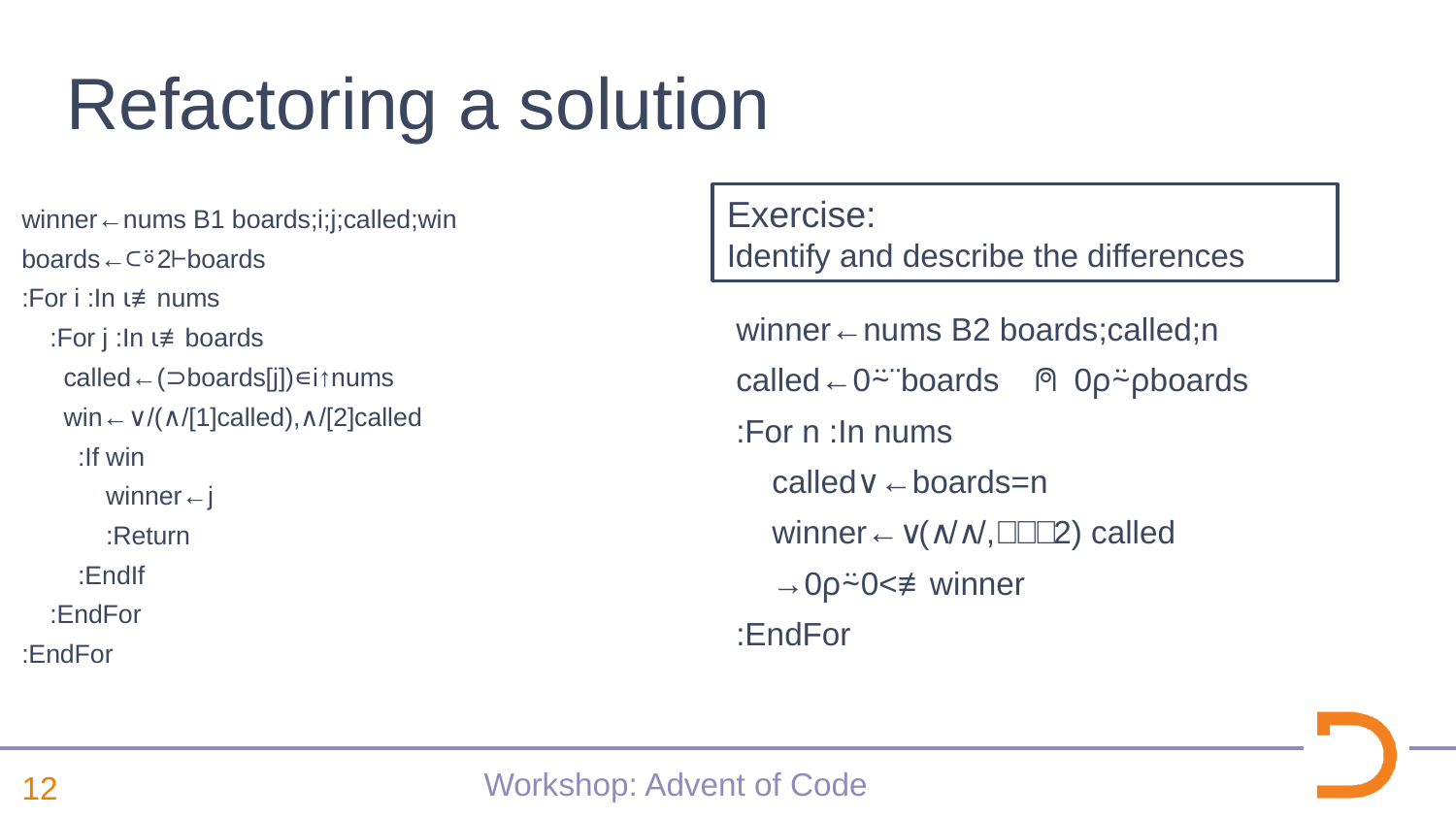

# Refactoring a solution
Exercise:
Identify and describe the differences
 winner←nums B1 boards;i;j;called;win
 boards←⊂⍤2⊢boards
 :For i :In ⍳≢nums
     :For j :In ⍳≢boards
       called←(⊃boards[j])∊i↑nums
       win←∨/(∧/[1]called),∧/[2]called
         :If win
             winner←j
             :Return
         :EndIf
     :EndFor
 :EndFor
 winner←nums B2 boards;called;n
 called←0⍨¨boards   ⍝ 0⍴⍨⍴boards
 :For n :In nums
     called∨←boards=n
     winner←⍸(∨/∧/,∧⌿⍤2) called
     →0⍴⍨0<≢winner
 :EndFor